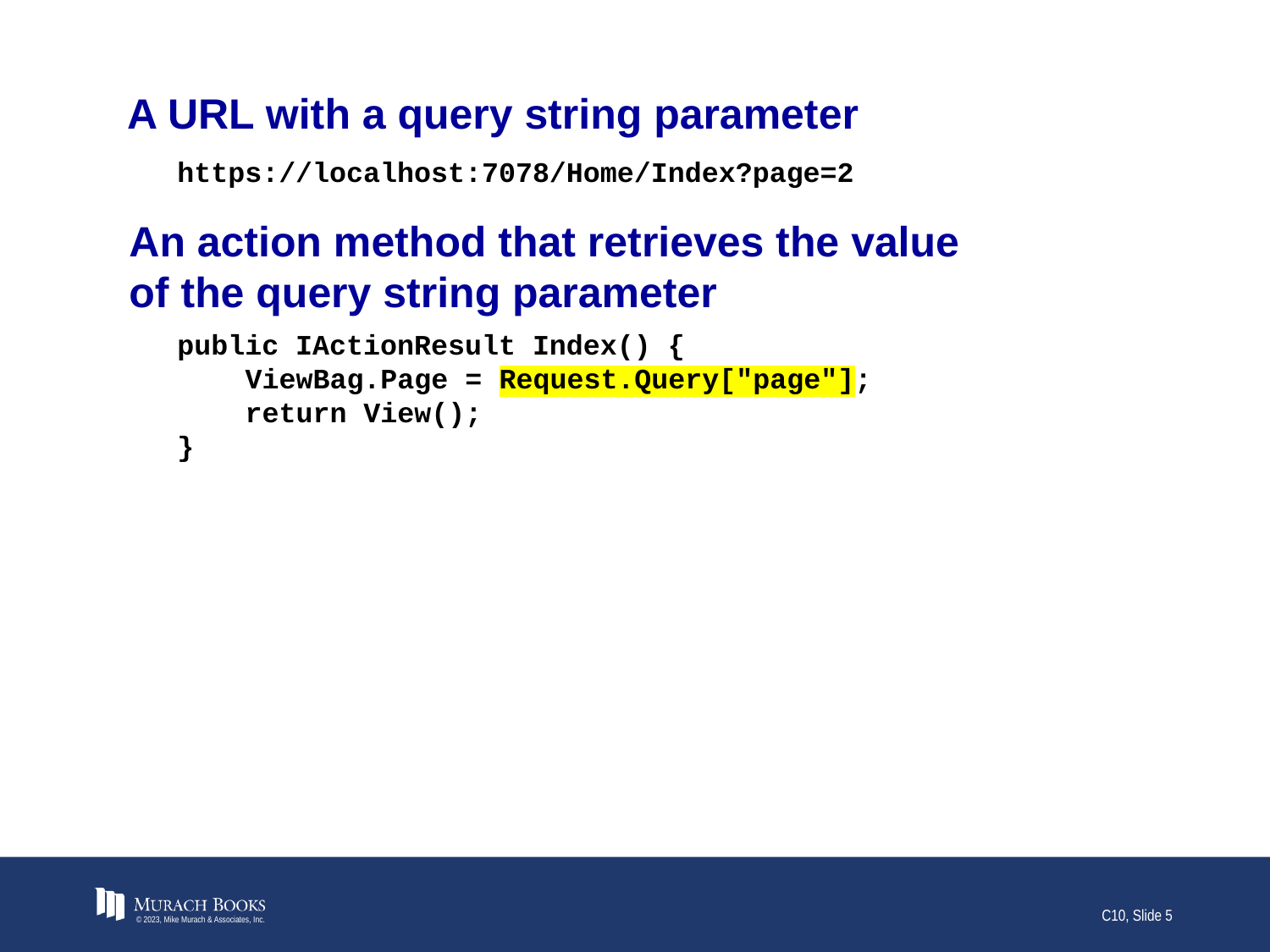

# A URL with a query string parameter
https://localhost:7078/Home/Index?page=2
An action method that retrieves the value
of the query string parameter
public IActionResult Index() {
    ViewBag.Page = Request.Query["page"];
    return View();
}

© 2023, Mike Murach & Associates, Inc.

C10, Slide 5